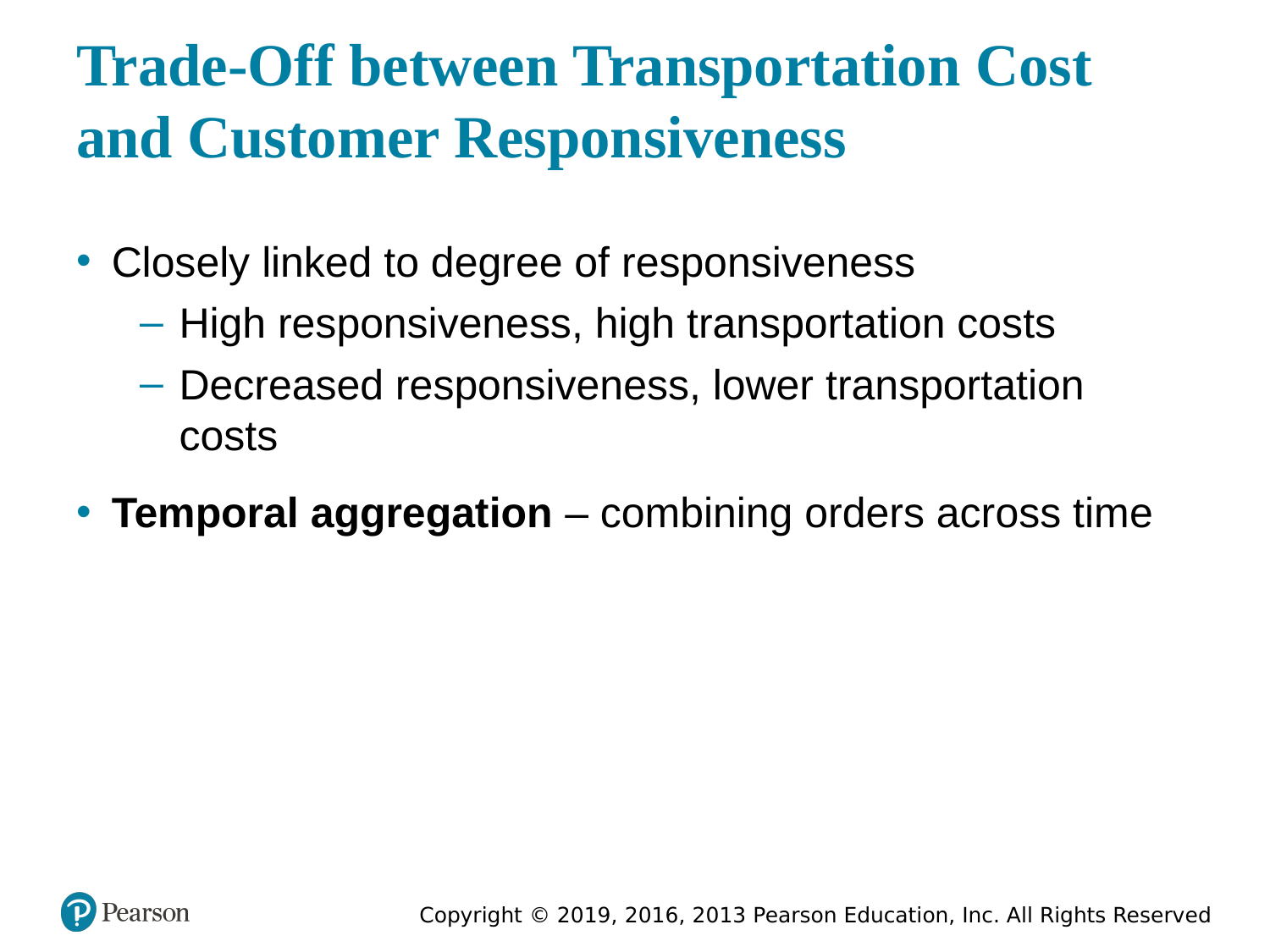

# Trade-Off between Transportation Cost and Customer Responsiveness
Closely linked to degree of responsiveness
High responsiveness, high transportation costs
Decreased responsiveness, lower transportation costs
Temporal aggregation – combining orders across time